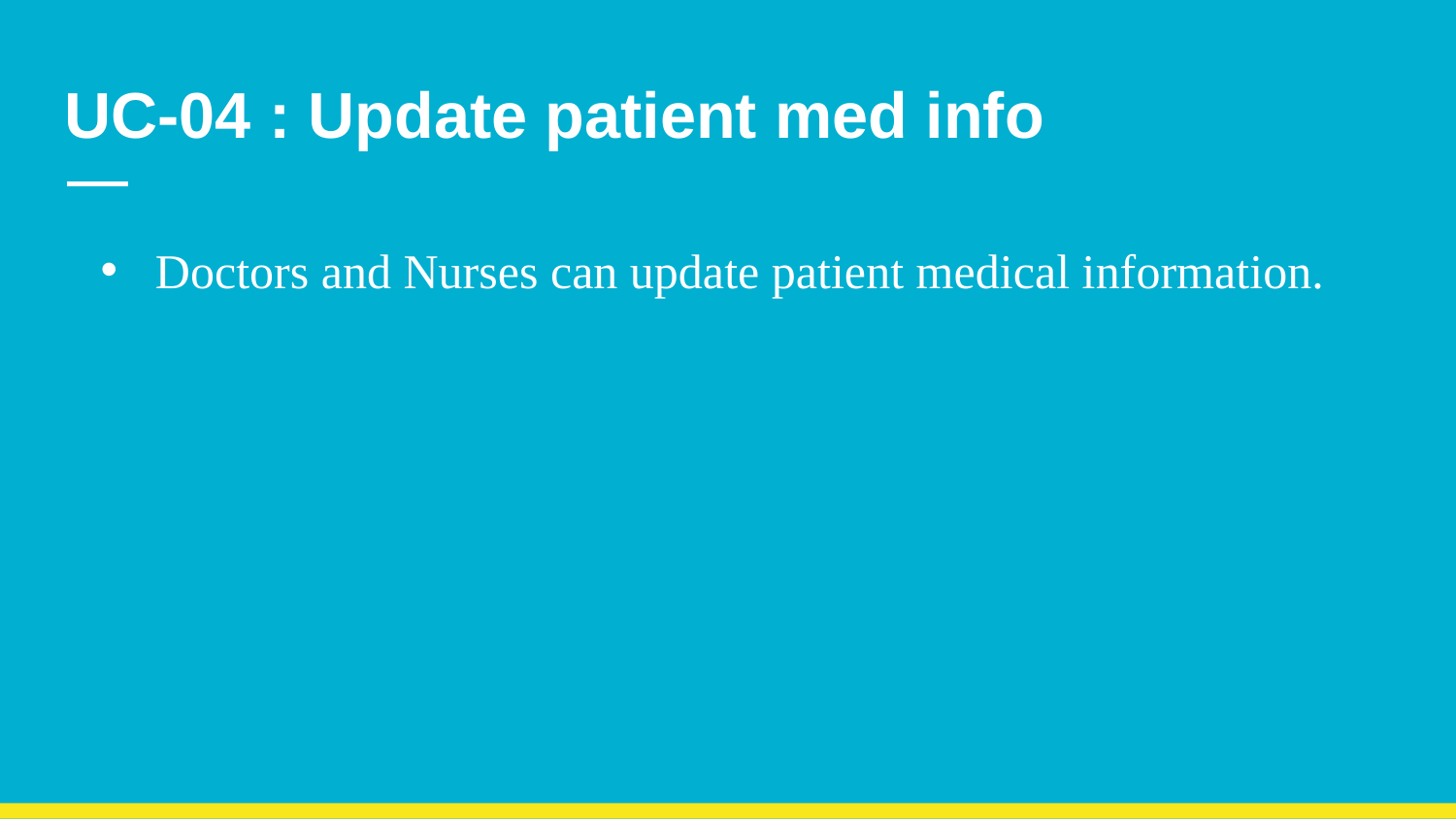

# UC-04 : Update patient med info
Doctors and Nurses can update patient medical information.